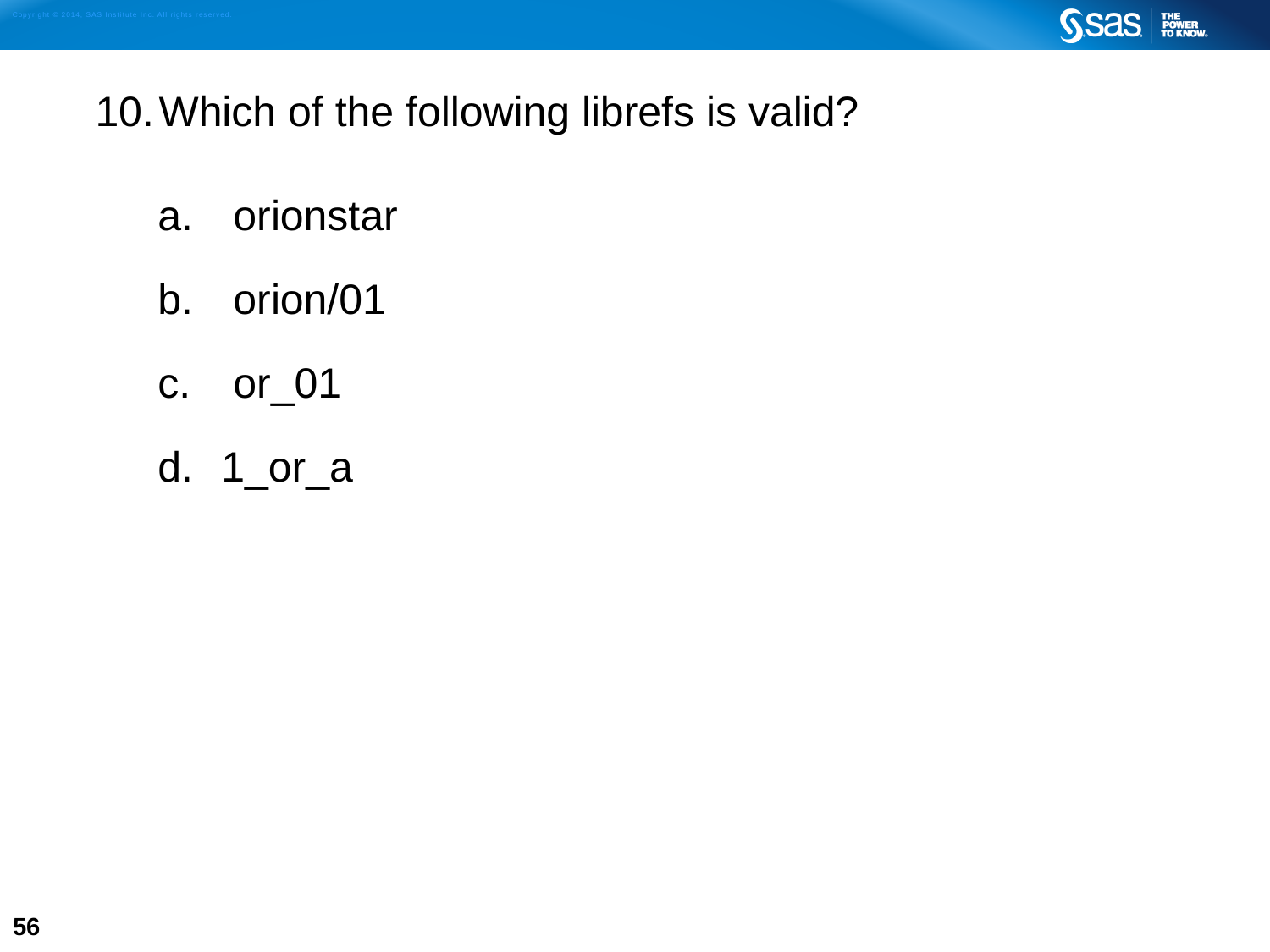

Which of the following librefs is valid?

 orionstar
 orion/01
 or_01
1_or_a